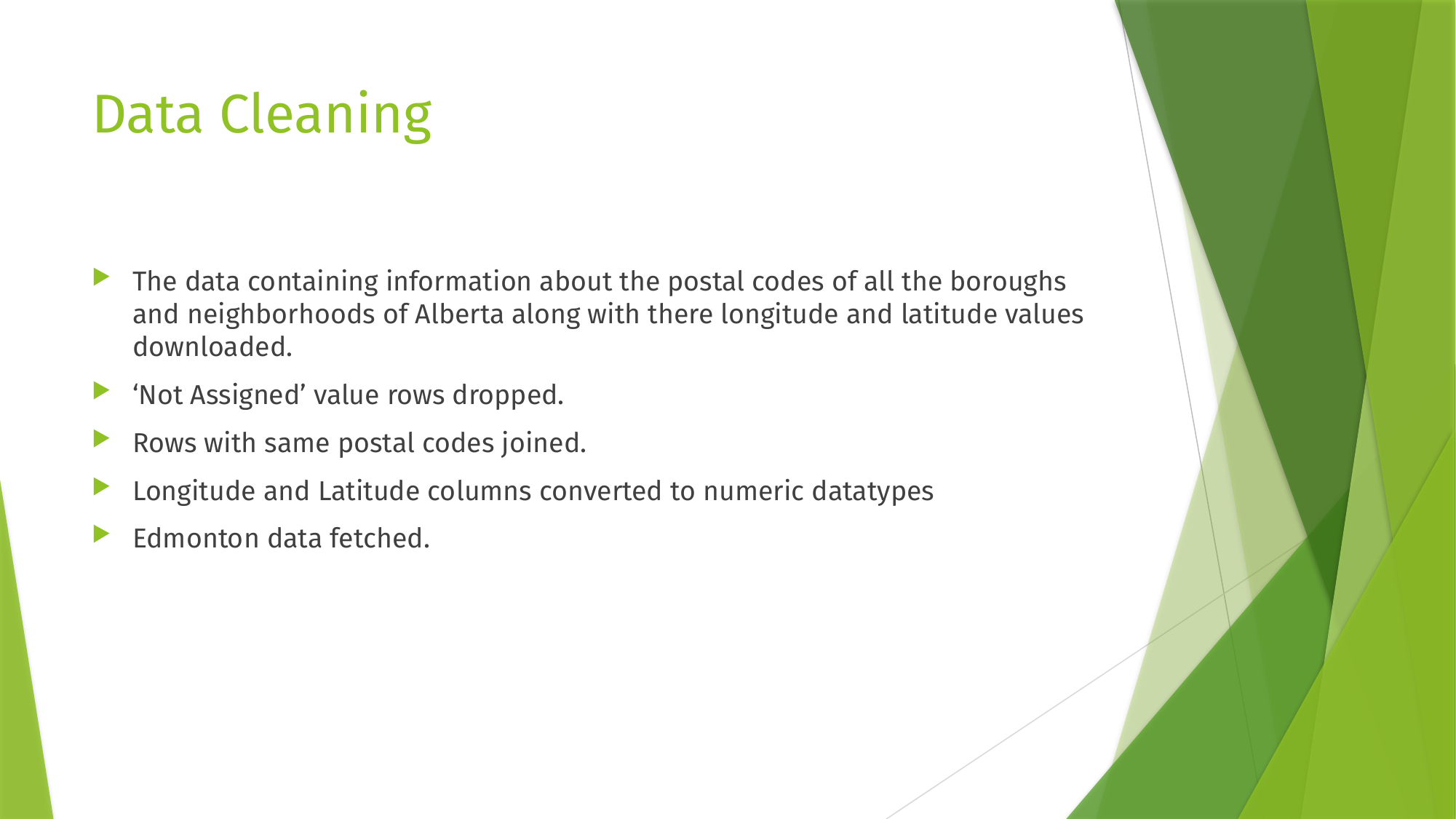

# Data Cleaning
The data containing information about the postal codes of all the boroughs and neighborhoods of Alberta along with there longitude and latitude values downloaded.
‘Not Assigned’ value rows dropped.
Rows with same postal codes joined.
Longitude and Latitude columns converted to numeric datatypes
Edmonton data fetched.